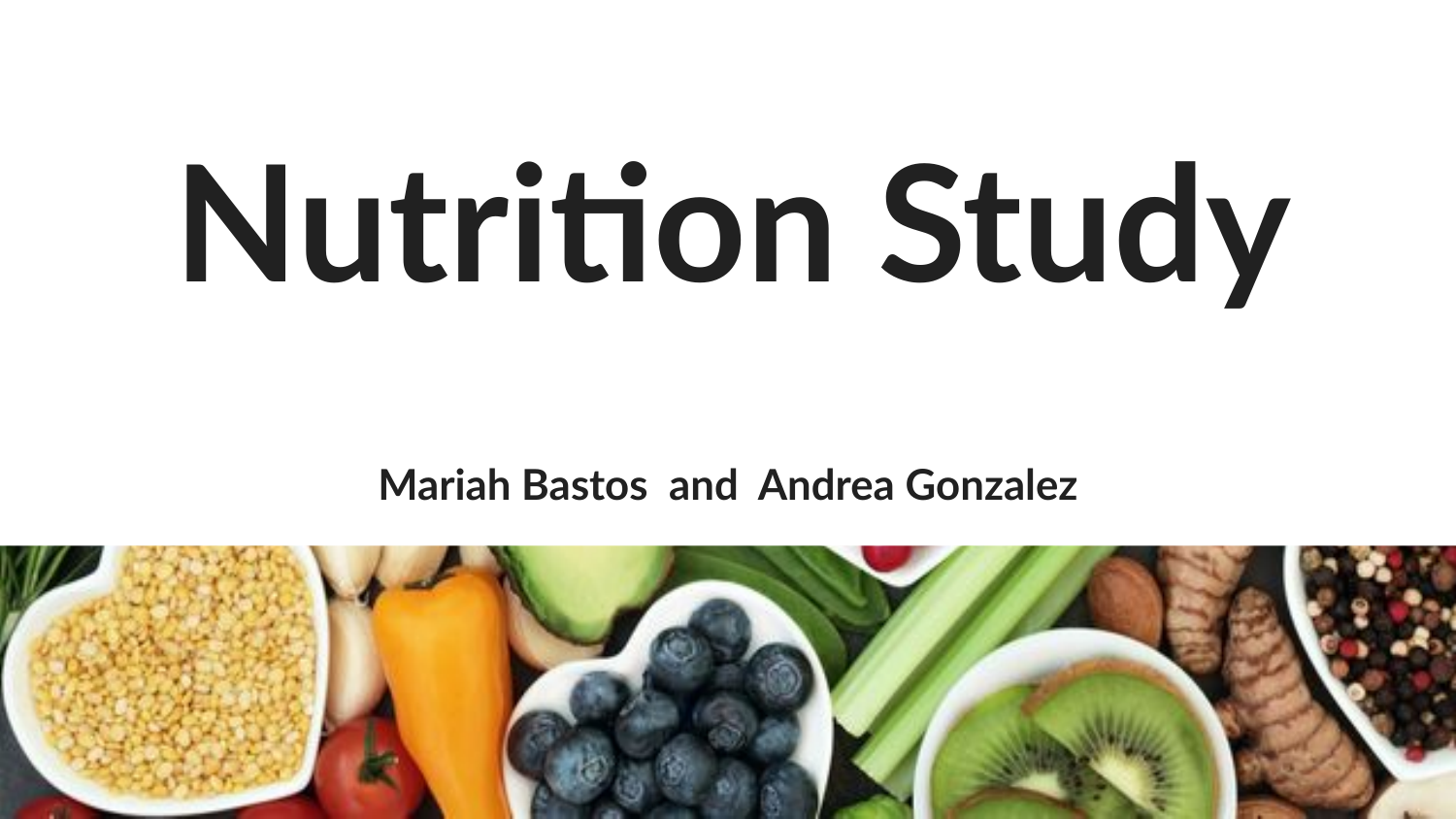

# Nutrition Study
Mariah Bastos  and  Andrea Gonzalez